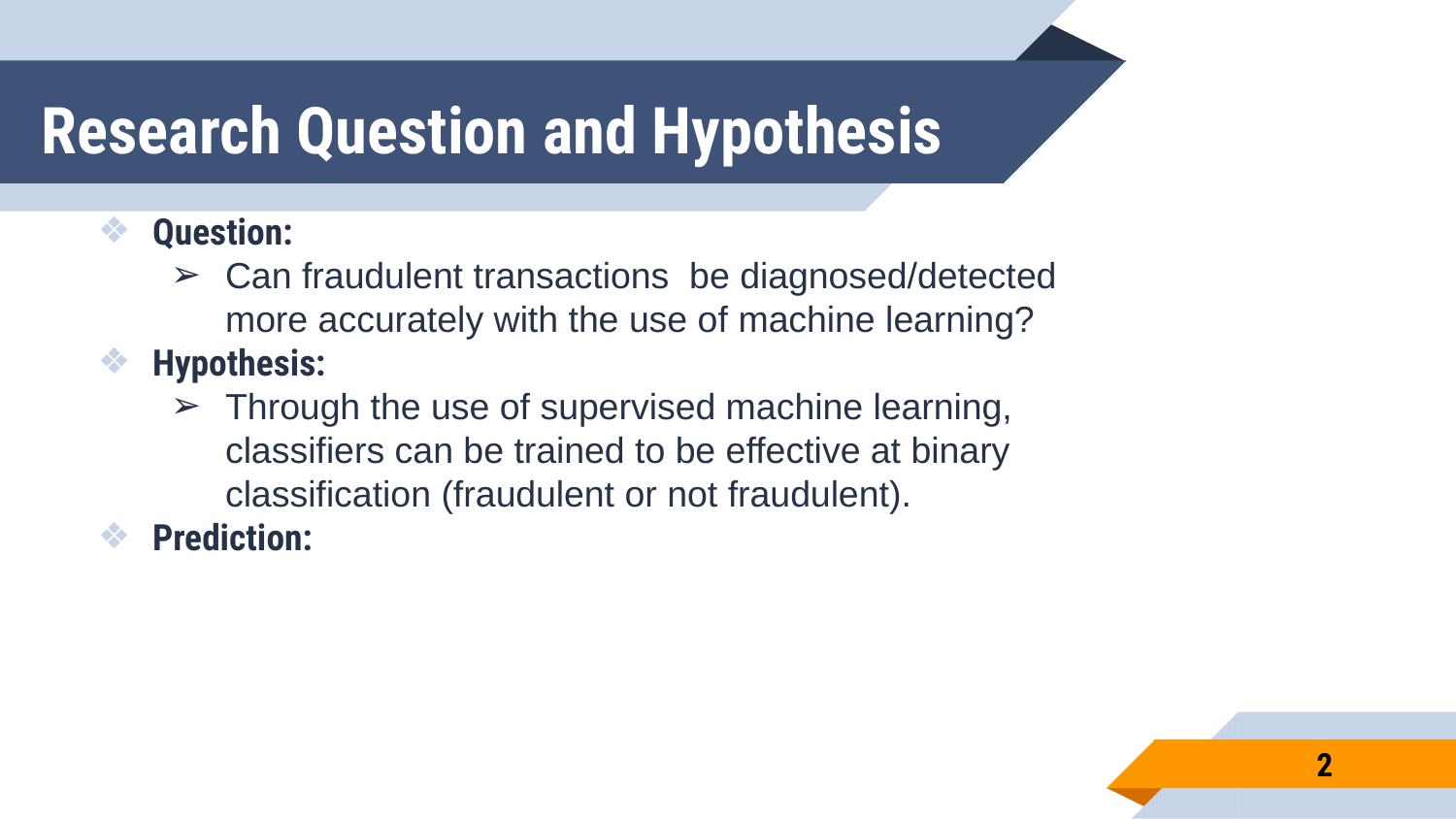

# Research Question and Hypothesis
Question:
Can fraudulent transactions  be diagnosed/detected more accurately with the use of machine learning?
Hypothesis:
Through the use of supervised machine learning, classifiers can be trained to be effective at binary classification (fraudulent or not fraudulent).
Prediction:

2